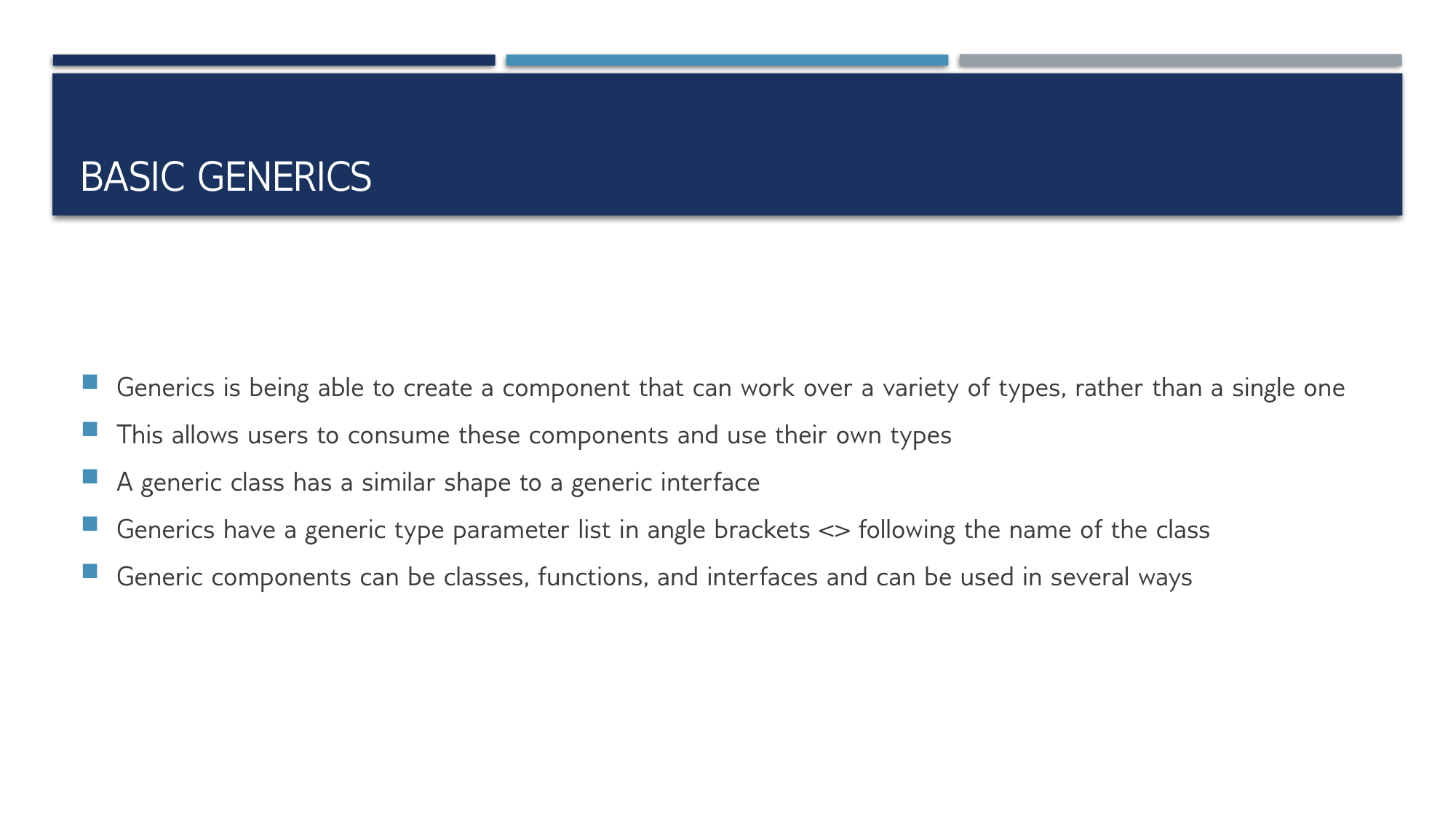

# Basic Generics
Generics is being able to create a component that can work over a variety of types, rather than a single one
This allows users to consume these components and use their own types
A generic class has a similar shape to a generic interface
Generics have a generic type parameter list in angle brackets <> following the name of the class
Generic components can be classes, functions, and interfaces and can be used in several ways